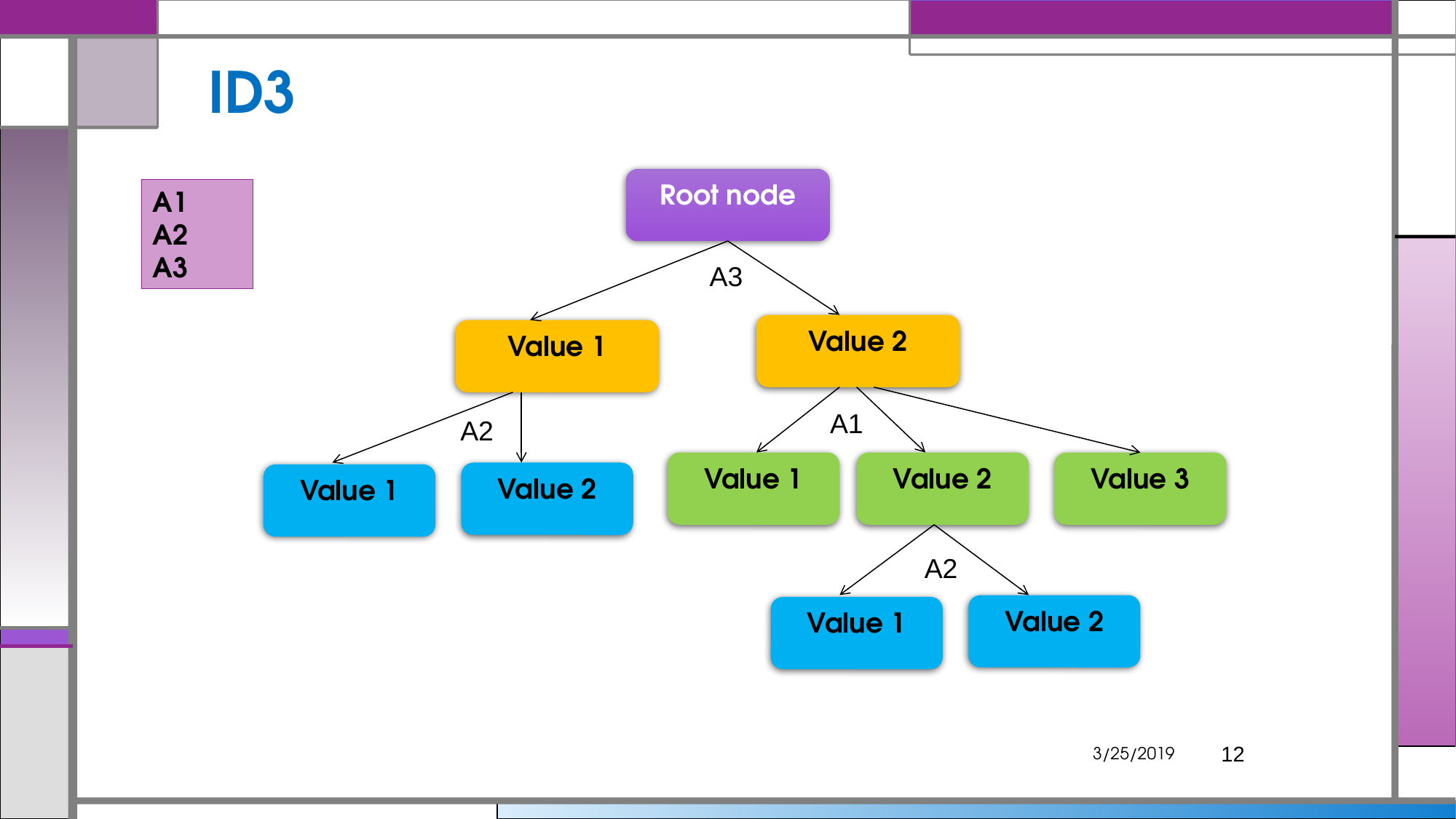

# ID3
Root node
A1
A2
A3
A3
Value 2
Value 1
A1
A2
Value 1
Value 2
Value 3
Value 2
Value 1
A2
Value 2
Value 1
3/25/2019
12